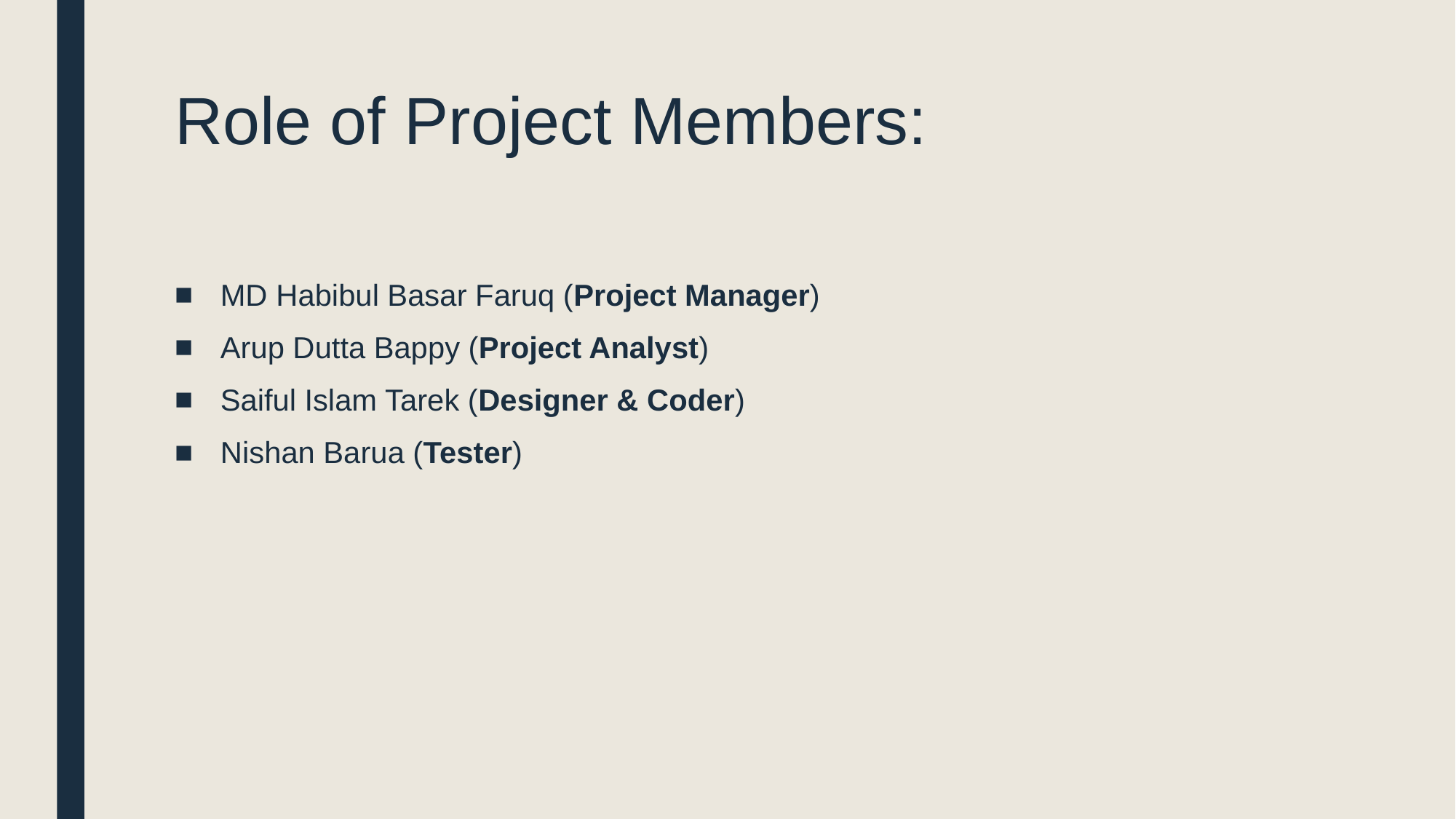

# Role of Project Members:
MD Habibul Basar Faruq (Project Manager)
Arup Dutta Bappy (Project Analyst)
Saiful Islam Tarek (Designer & Coder)
Nishan Barua (Tester)